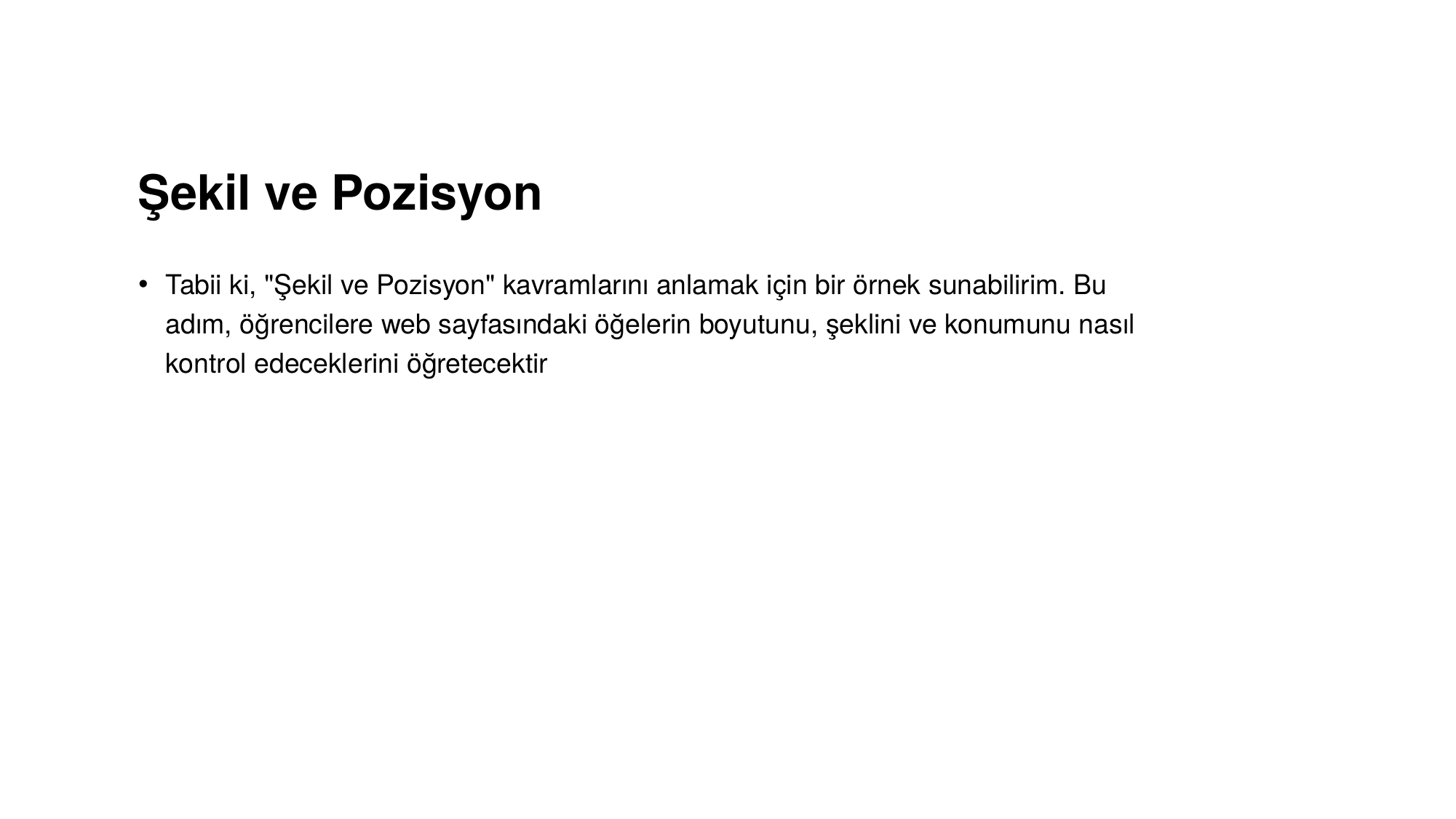

# Şekil ve Pozisyon
Tabii ki, "Şekil ve Pozisyon" kavramlarını anlamak için bir örnek sunabilirim. Bu adım, öğrencilere web sayfasındaki öğelerin boyutunu, şeklini ve konumunu nasıl kontrol edeceklerini öğretecektir